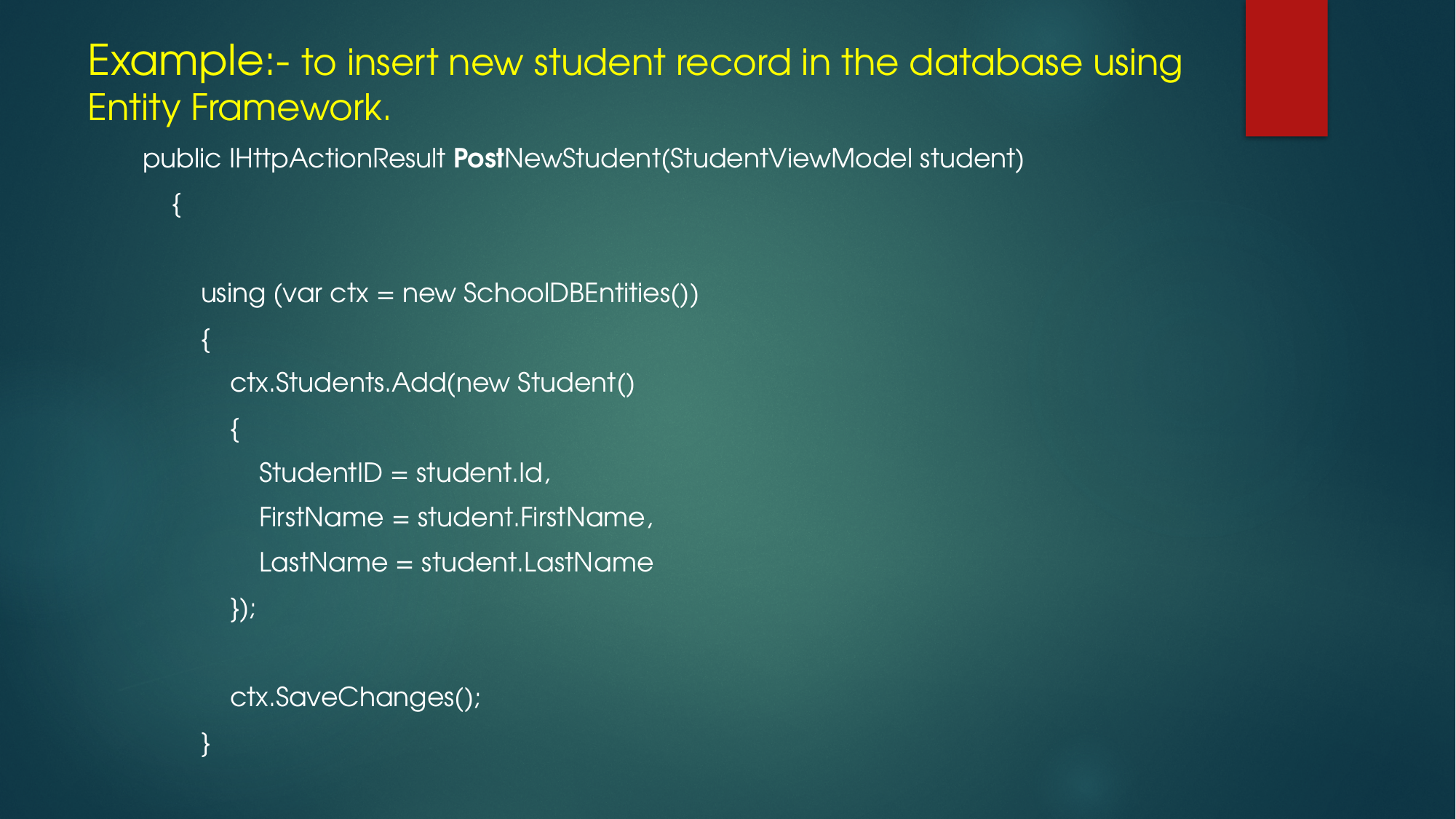

# Example:- to insert new student record in the database using Entity Framework.
public IHttpActionResult PostNewStudent(StudentViewModel student)
    {

        using (var ctx = new SchoolDBEntities())
        {
            ctx.Students.Add(new Student()
            {
                StudentID = student.Id,
                FirstName = student.FirstName,
                LastName = student.LastName
            });

            ctx.SaveChanges();
        }